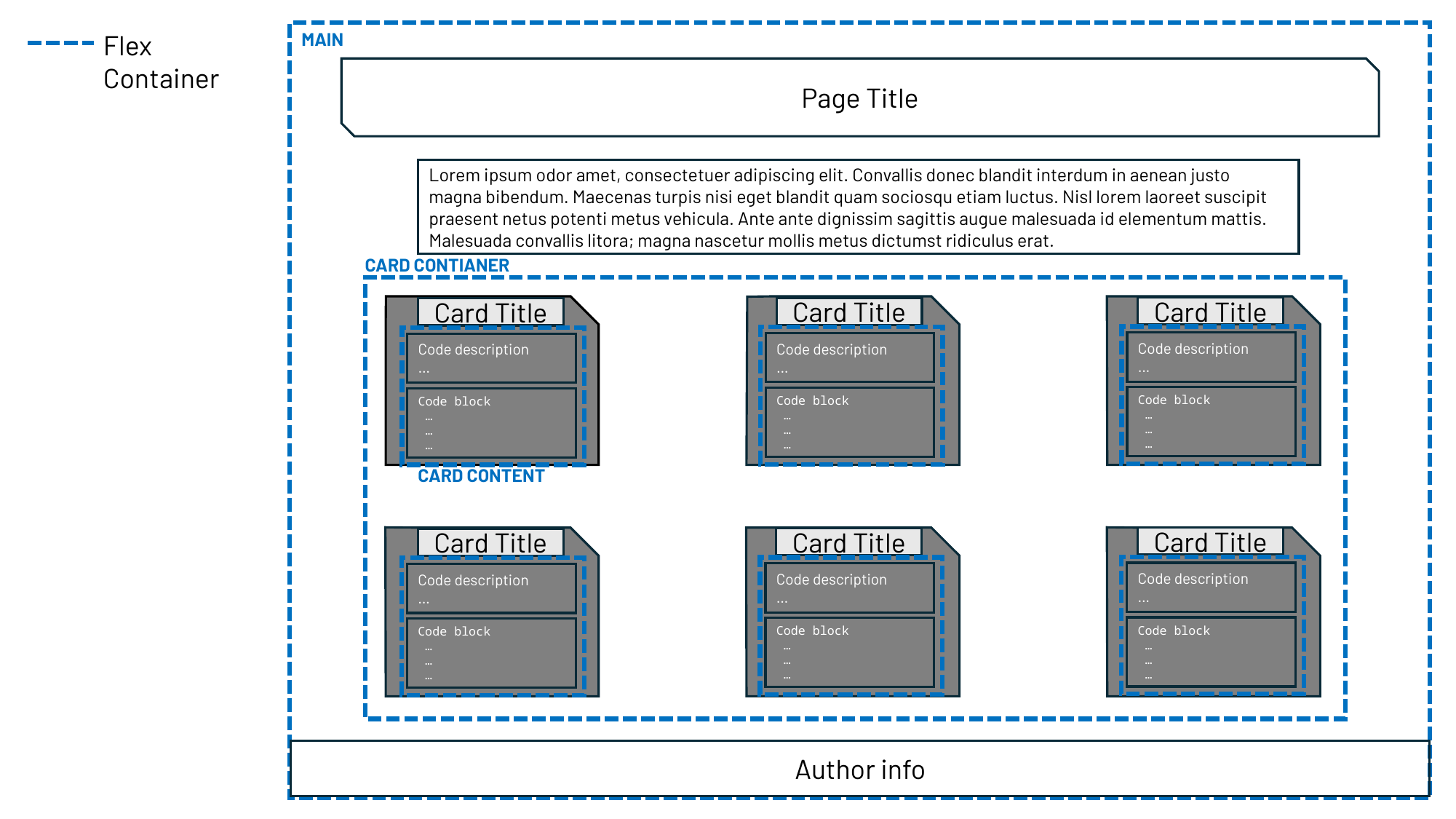

Flex Container

MAIN
Page Title
Lorem ipsum odor amet, consectetuer adipiscing elit. Convallis donec blandit interdum in aenean justo magna bibendum. Maecenas turpis nisi eget blandit quam sociosqu etiam luctus. Nisl lorem laoreet suscipit praesent netus potenti metus vehicula. Ante ante dignissim sagittis augue malesuada id elementum mattis. Malesuada convallis litora; magna nascetur mollis metus dictumst ridiculus erat.
CARD CONTIANER

Card Title
Card Title
Card Title

Code description
…
Code description
…
Code description
…
Code block
 …
 …
 …
Code block
 …
 …
 …
Code block
 …
 …
 …
CARD CONTENT

Card Title
Card Title
Card Title

Code description
…
Code description
…
Code description
…
Code block
 …
 …
 …
Code block
 …
 …
 …
Code block
 …
 …
 …
Author info